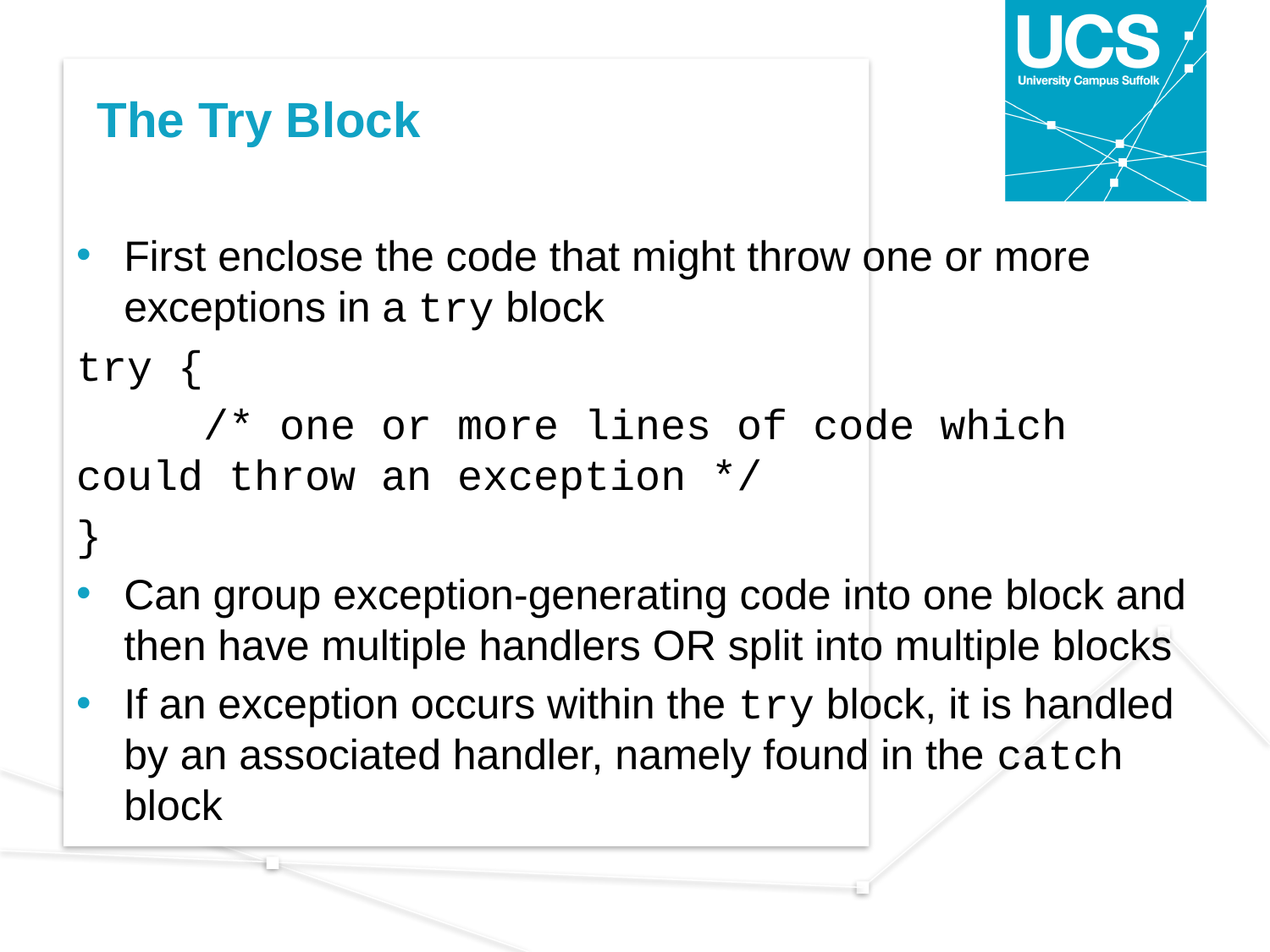

# The Try Block
First enclose the code that might throw one or more exceptions in a try block
try {
	/* one or more lines of code which could throw an exception */
}
Can group exception-generating code into one block and then have multiple handlers OR split into multiple blocks
If an exception occurs within the try block, it is handled by an associated handler, namely found in the catch block